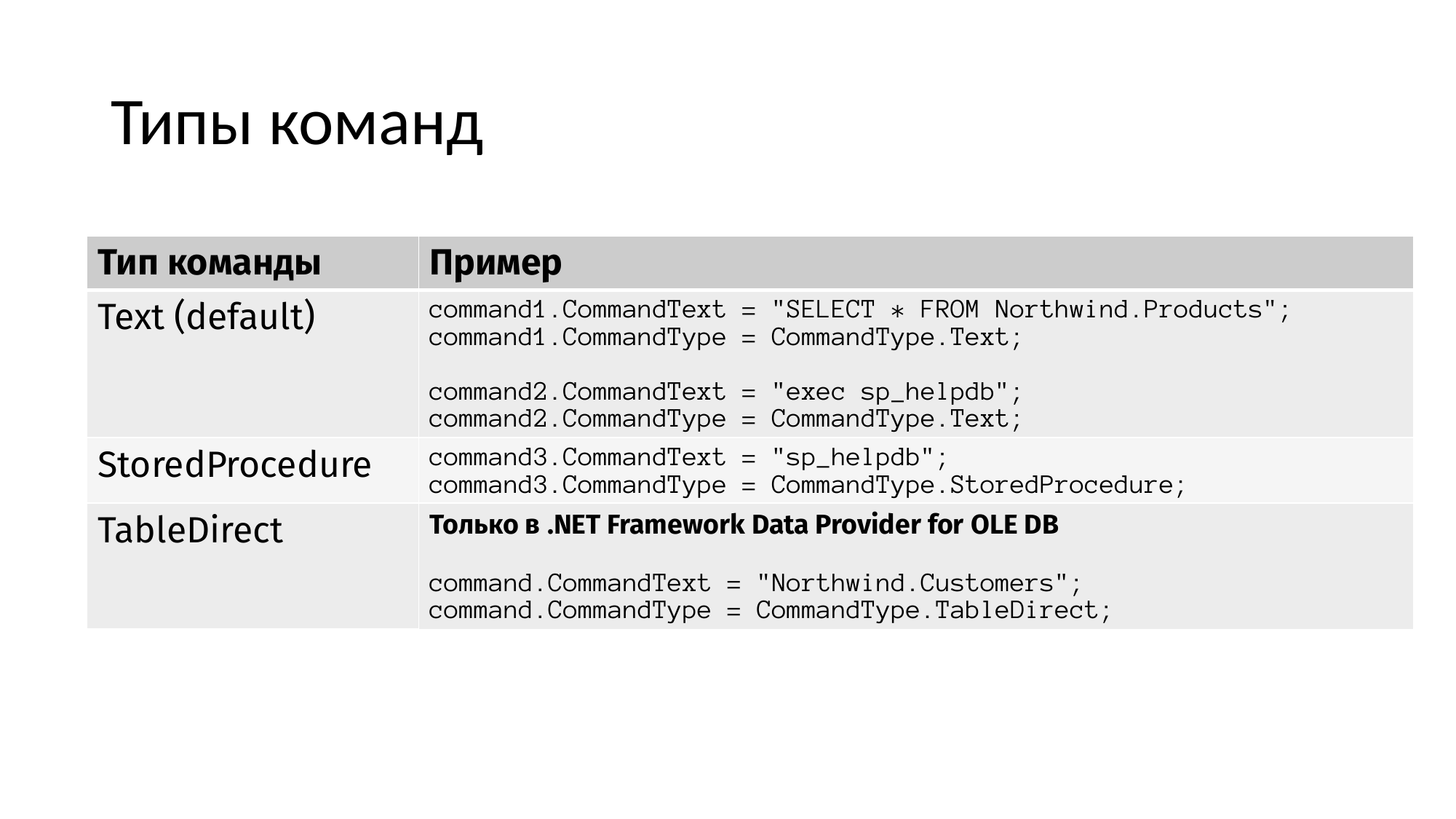

# Типы команд
| Тип команды | Пример |
| --- | --- |
| Text (default) | command1.CommandText = "SELECT \* FROM Northwind.Products"; command1.CommandType = CommandType.Text; command2.CommandText = "exec sp\_helpdb"; command2.CommandType = CommandType.Text; |
| StoredProcedure | command3.CommandText = "sp\_helpdb"; command3.CommandType = CommandType.StoredProcedure; |
| TableDirect | Только в .NET Framework Data Provider for OLE DB command.CommandText = "Northwind.Customers"; command.CommandType = CommandType.TableDirect; |